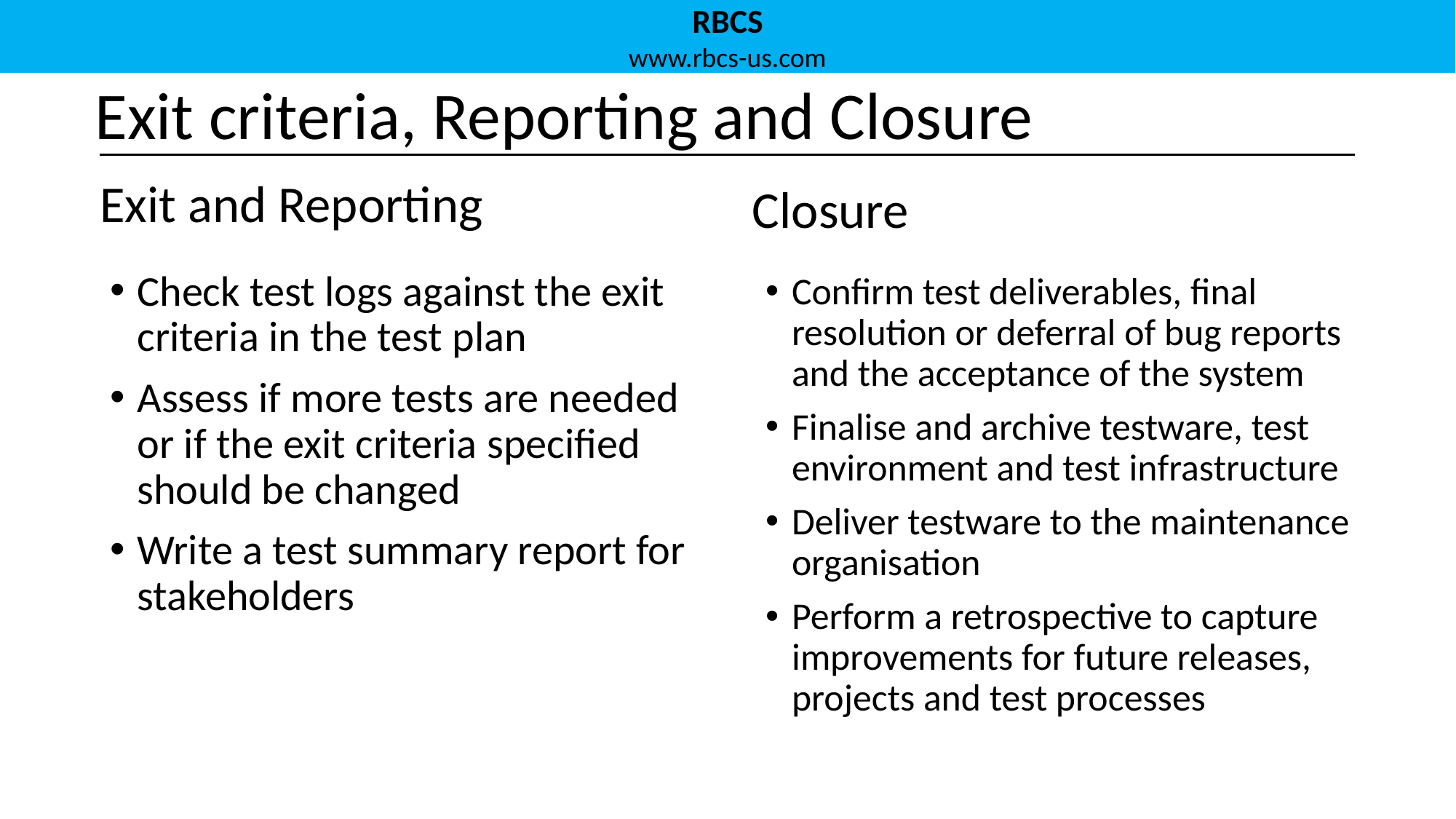

Exit criteria, Reporting and Closure
Closure
Exit and Reporting
Check test logs against the exit criteria in the test plan
Assess if more tests are needed or if the exit criteria specified should be changed
Write a test summary report for stakeholders
Confirm test deliverables, final resolution or deferral of bug reports and the acceptance of the system
Finalise and archive testware, test environment and test infrastructure
Deliver testware to the maintenance organisation
Perform a retrospective to capture improvements for future releases, projects and test processes